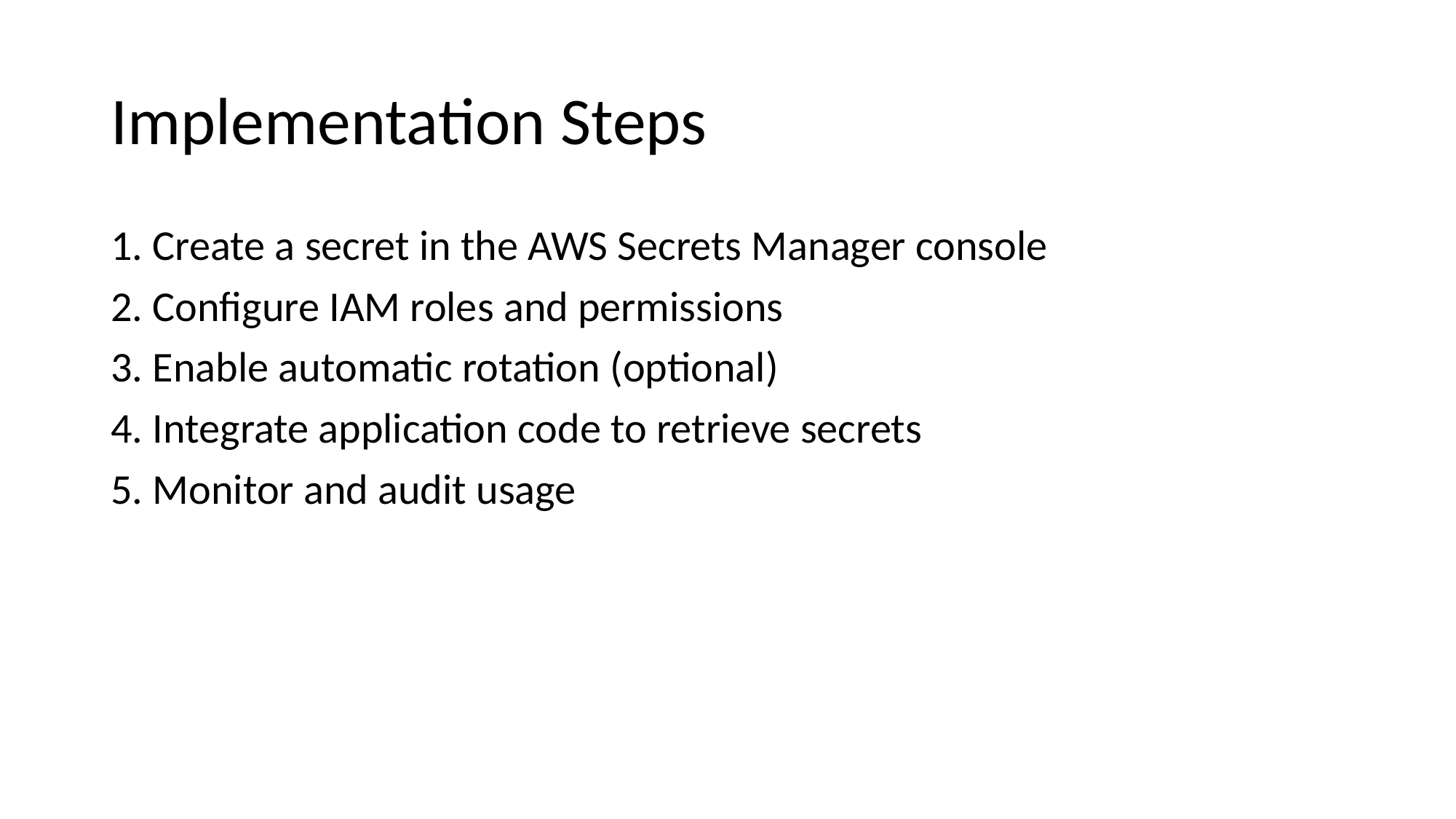

# Implementation Steps
1. Create a secret in the AWS Secrets Manager console
2. Configure IAM roles and permissions
3. Enable automatic rotation (optional)
4. Integrate application code to retrieve secrets
5. Monitor and audit usage